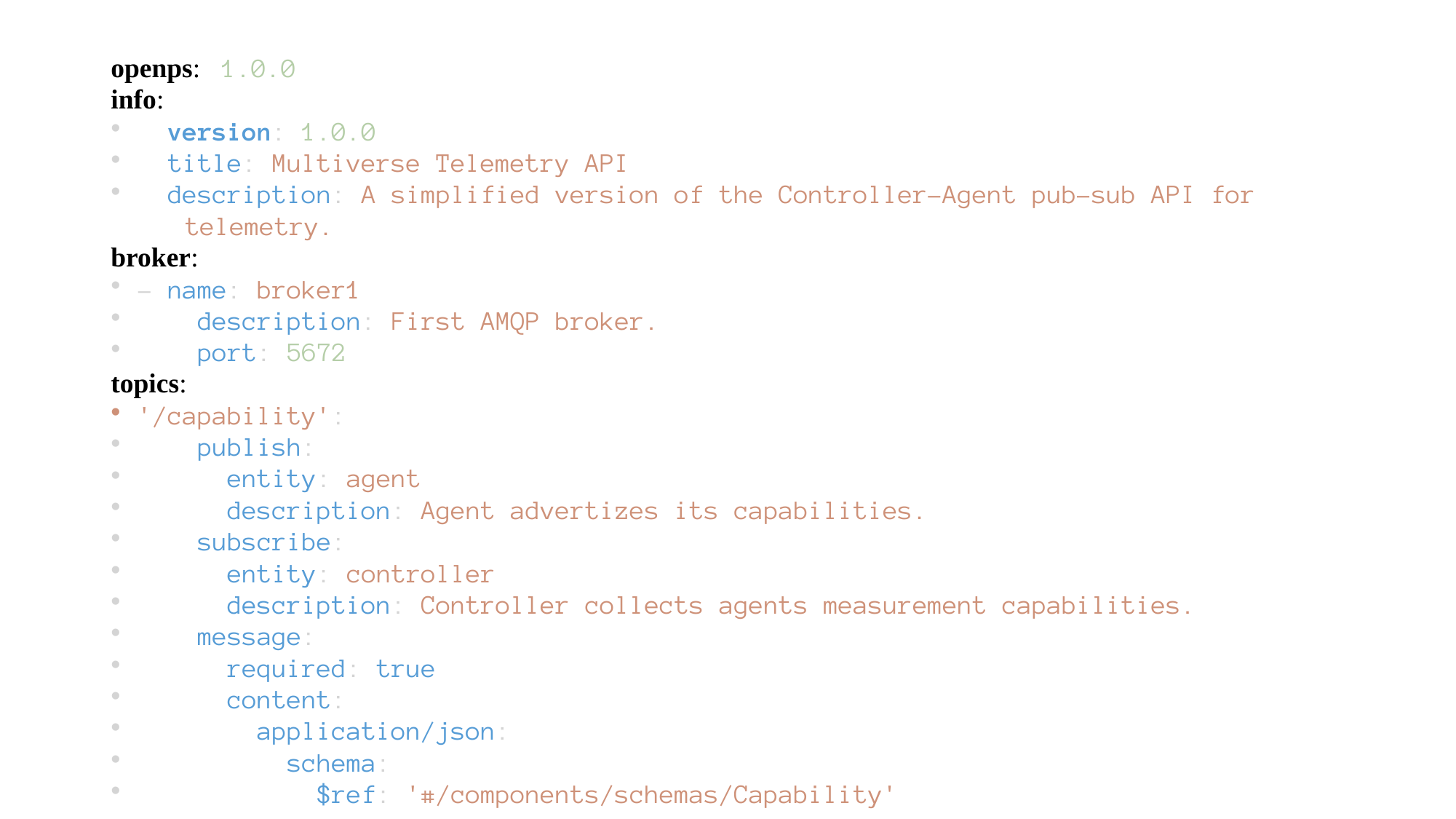

openps:  1.0.0
info:
  version: 1.0.0
  title: Multiverse Telemetry API
  description: A simplified version of the Controller-Agent pub-sub API for
     telemetry.
broker:
- name: broker1
    description: First AMQP broker.
    port: 5672
topics:
'/capability':
    publish:
      entity: agent
      description: Agent advertizes its capabilities.
    subscribe:
      entity: controller
      description: Controller collects agents measurement capabilities.
    message:
      required: true
      content:
        application/json:
          schema:
            $ref: '#/components/schemas/Capability'